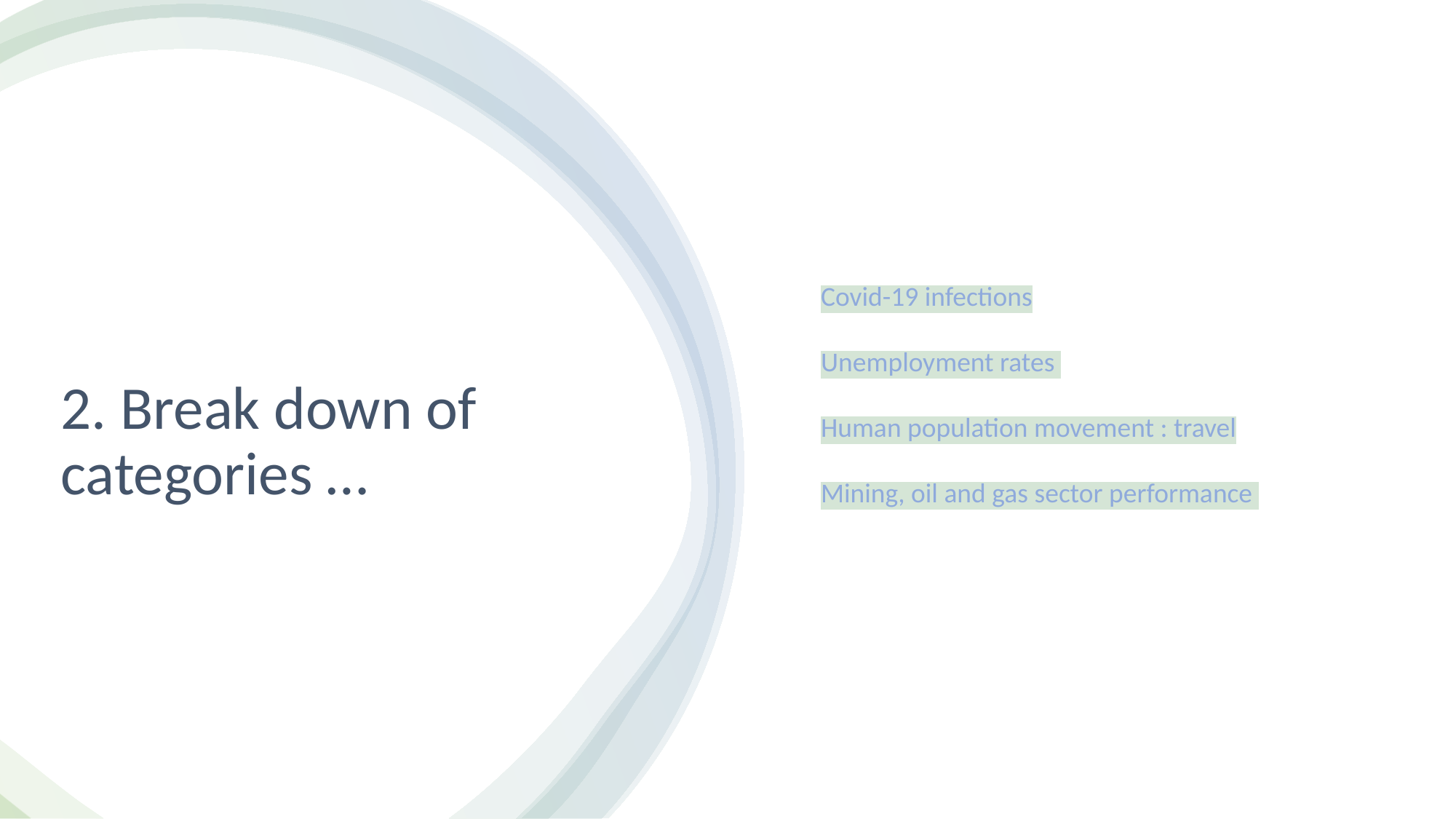

Covid-19 infections

Unemployment rates

Human population movement : travel

Mining, oil and gas sector performance

# 2. Break down of categories …